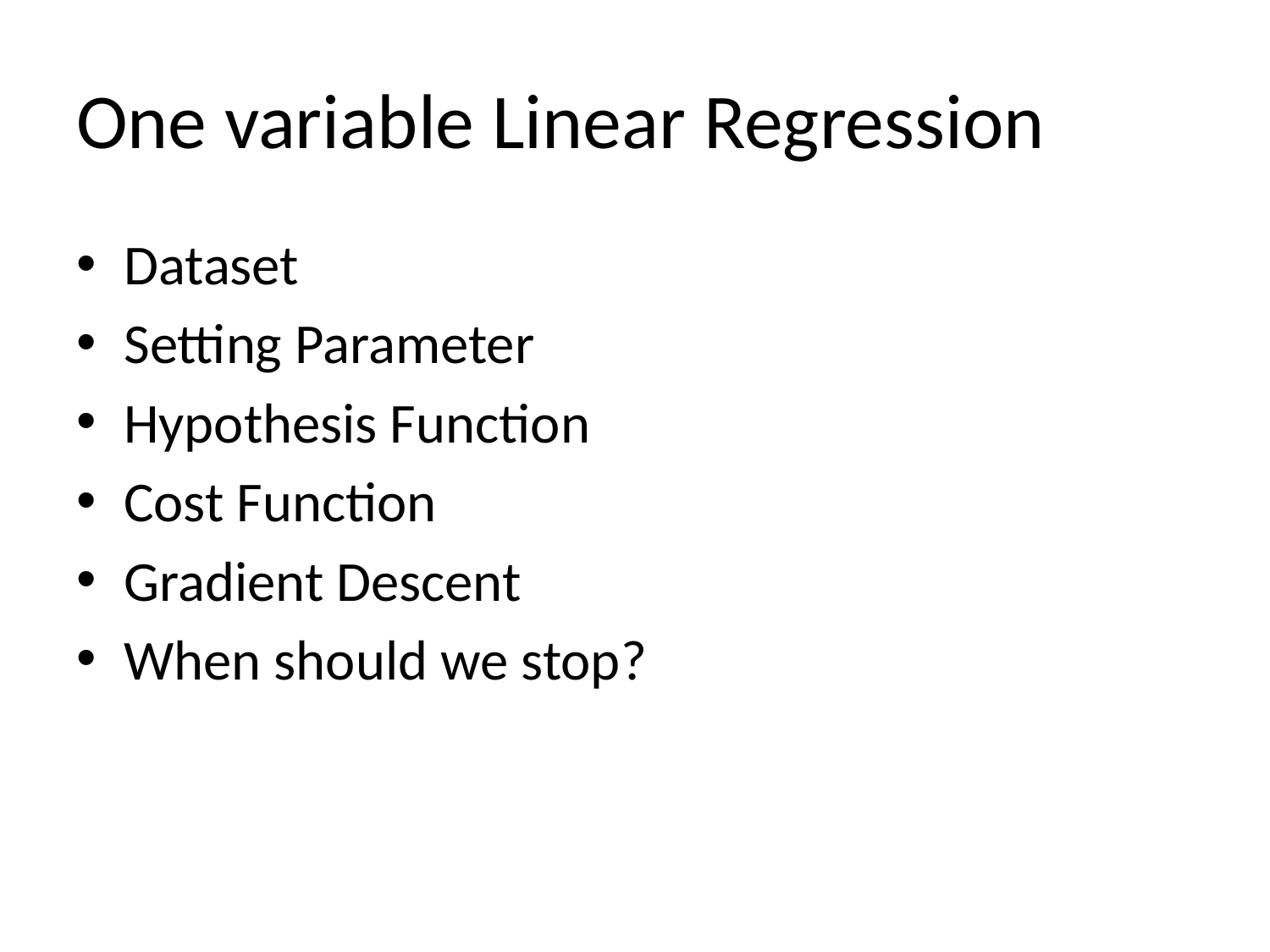

# One variable Linear Regression
Dataset
Setting Parameter
Hypothesis Function
Cost Function
Gradient Descent
When should we stop?